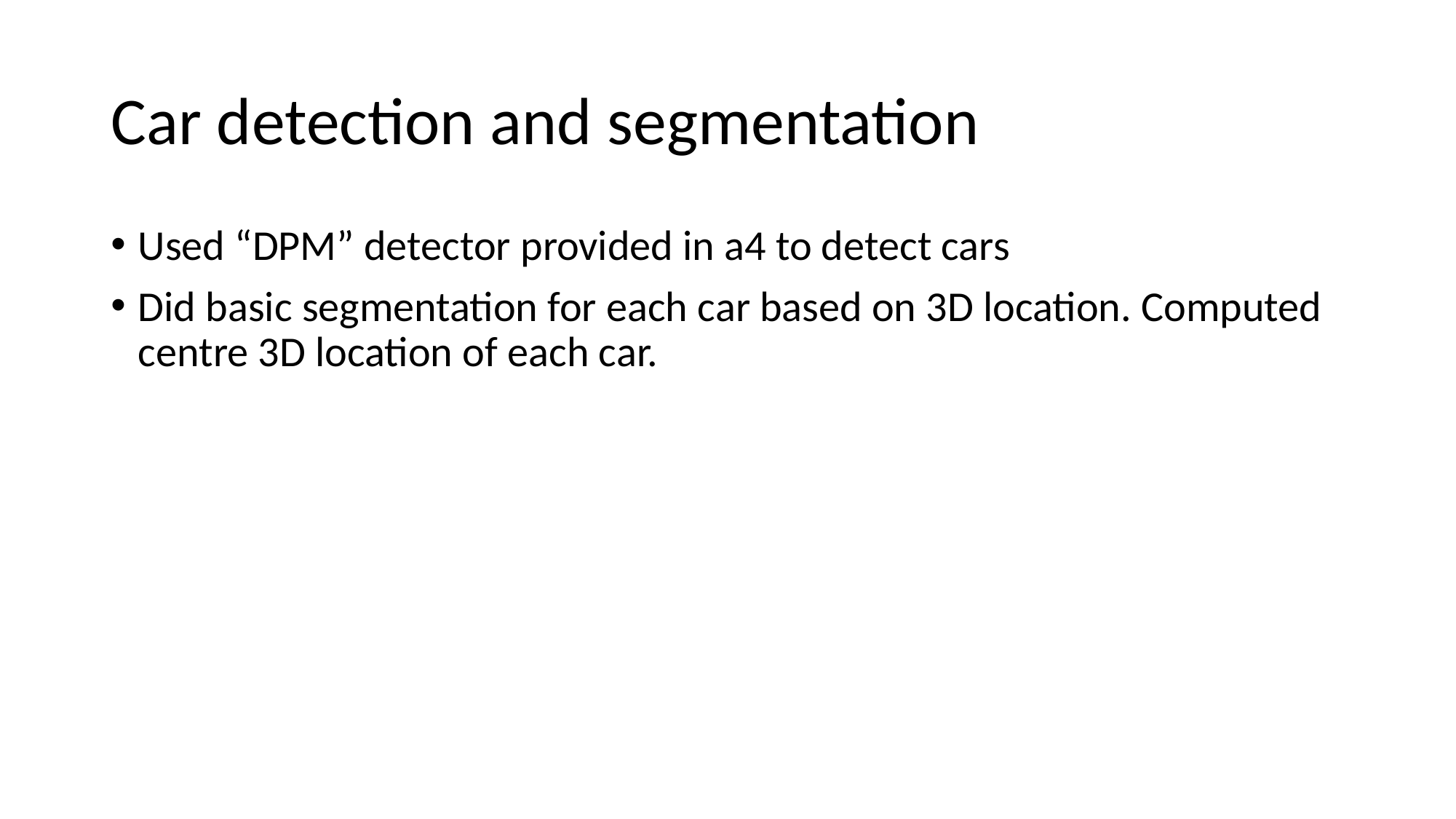

# Car detection and segmentation
Used “DPM” detector provided in a4 to detect cars
Did basic segmentation for each car based on 3D location. Computed centre 3D location of each car.